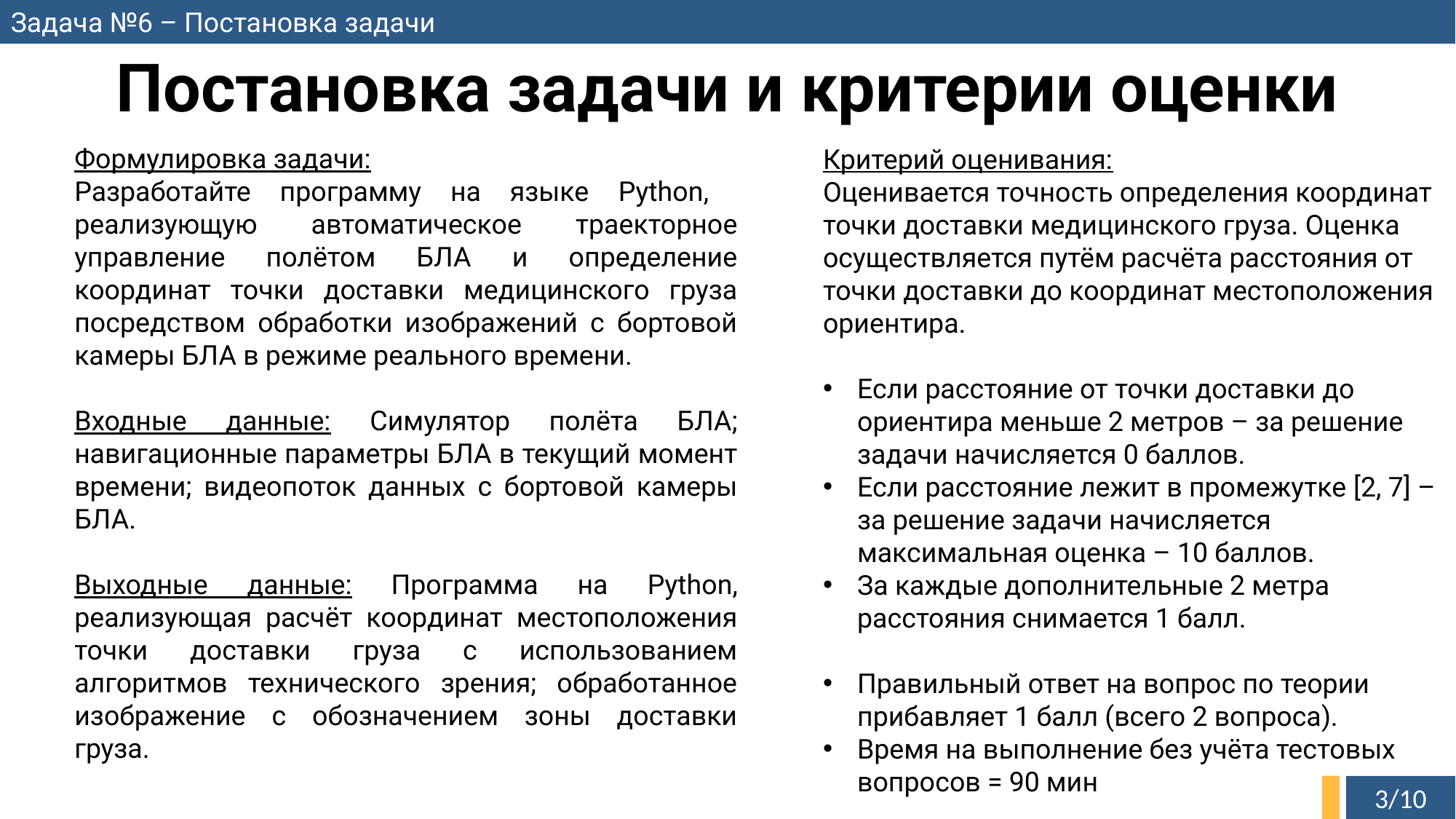

Задача №6 – Постановка задачи
# Постановка задачи и критерии оценки
Формулировка задачи:
Разработайте программу на языке Python,  реализующую автоматическое траекторное управление полётом БЛА и определение координат точки доставки медицинского груза посредством обработки изображений с бортовой камеры БЛА в режиме реального времени.

Входные данные: Симулятор полёта БЛА; навигационные параметры БЛА в текущий момент времени; видеопоток данных с бортовой камеры БЛА.

Выходные данные: Программа на Python, реализующая расчёт координат местоположения точки доставки груза с использованием алгоритмов технического зрения; обработанное изображение с обозначением зоны доставки груза.
Критерий оценивания:
Оценивается точность определения координат точки доставки медицинского груза. Оценка осуществляется путём расчёта расстояния от точки доставки до координат местоположения ориентира.

Если расстояние от точки доставки до ориентира меньше 2 метров – за решение задачи начисляется 0 баллов.
Если расстояние лежит в промежутке [2, 7] – за решение задачи начисляется максимальная оценка – 10 баллов.
За каждые дополнительные 2 метра расстояния снимается 1 балл.

Правильный ответ на вопрос по теории прибавляет 1 балл (всего 2 вопроса).
Время на выполнение без учёта тестовых вопросов = 90 мин

3/10